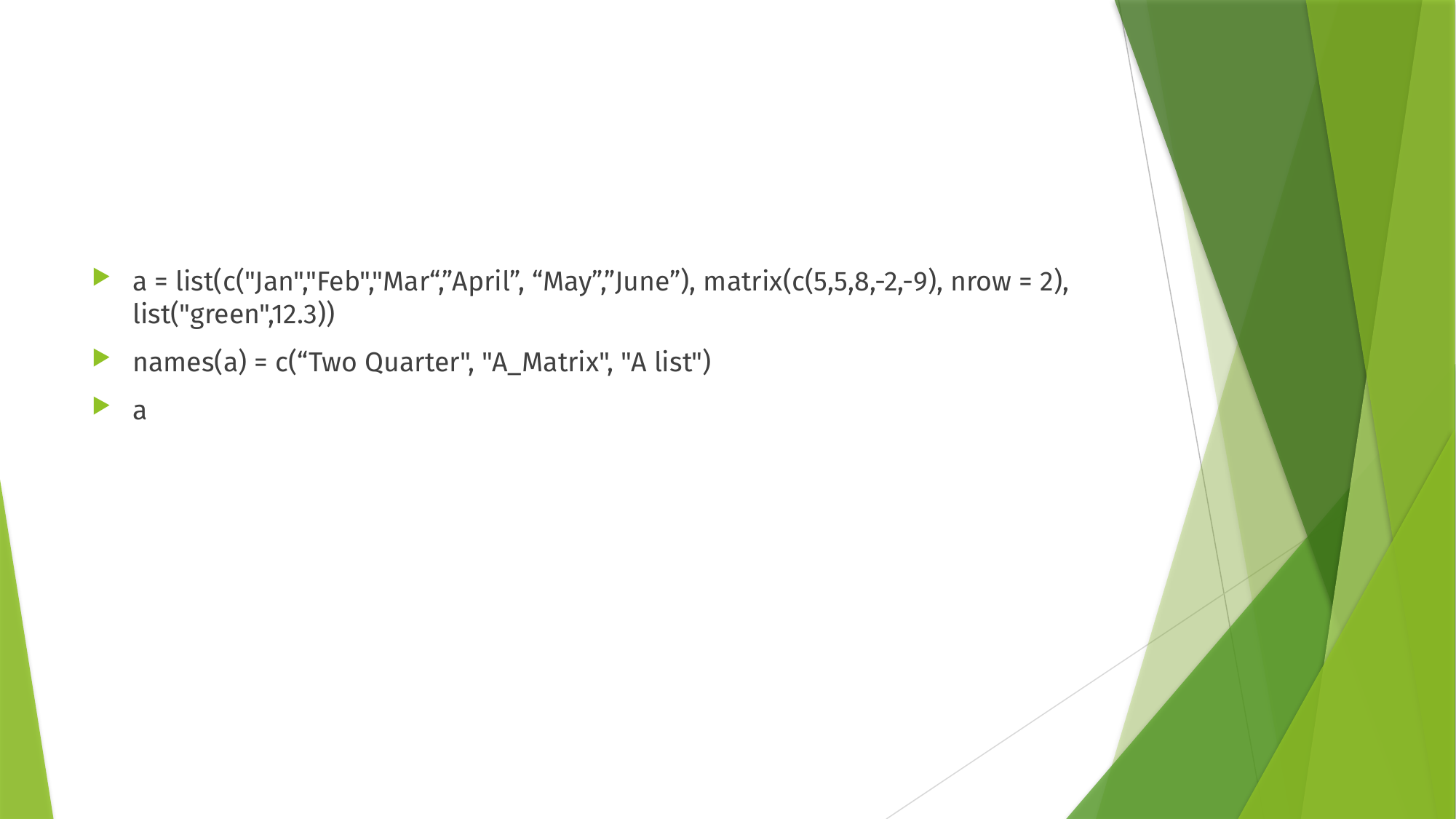

#
a = list(c("Jan","Feb","Mar“,”April”, “May”,”June”), matrix(c(5,5,8,-2,-9), nrow = 2), list("green",12.3))
names(a) = c(“Two Quarter", "A_Matrix", "A list")
a